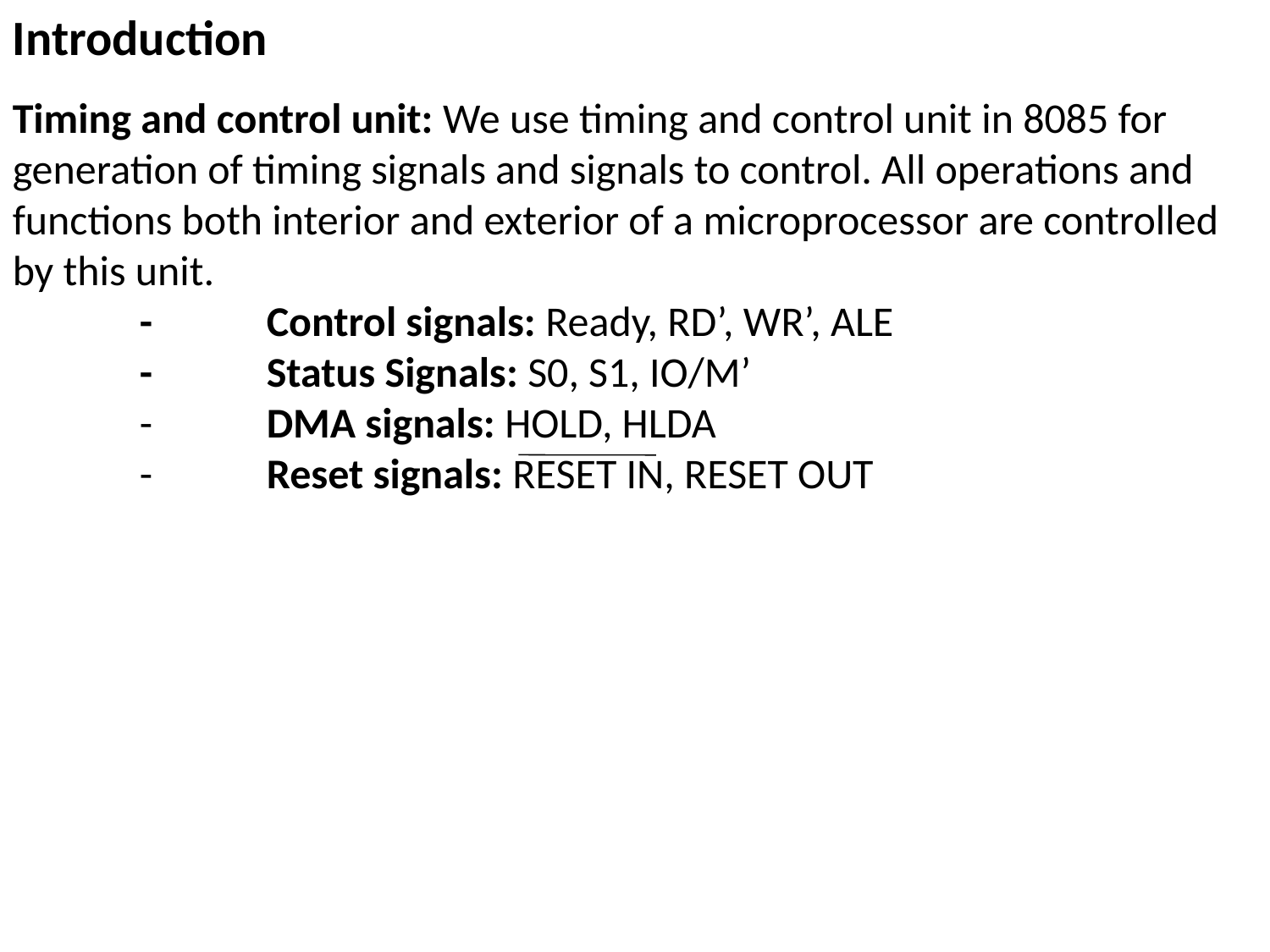

Introduction
Timing and control unit: We use timing and control unit in 8085 for generation of timing signals and signals to control. All operations and functions both interior and exterior of a microprocessor are controlled by this unit.
	-	Control signals: Ready, RD’, WR’, ALE
	-	Status Signals: S0, S1, IO/M’
	-	DMA signals: HOLD, HLDA
	-	Reset signals: RESET IN, RESET OUT